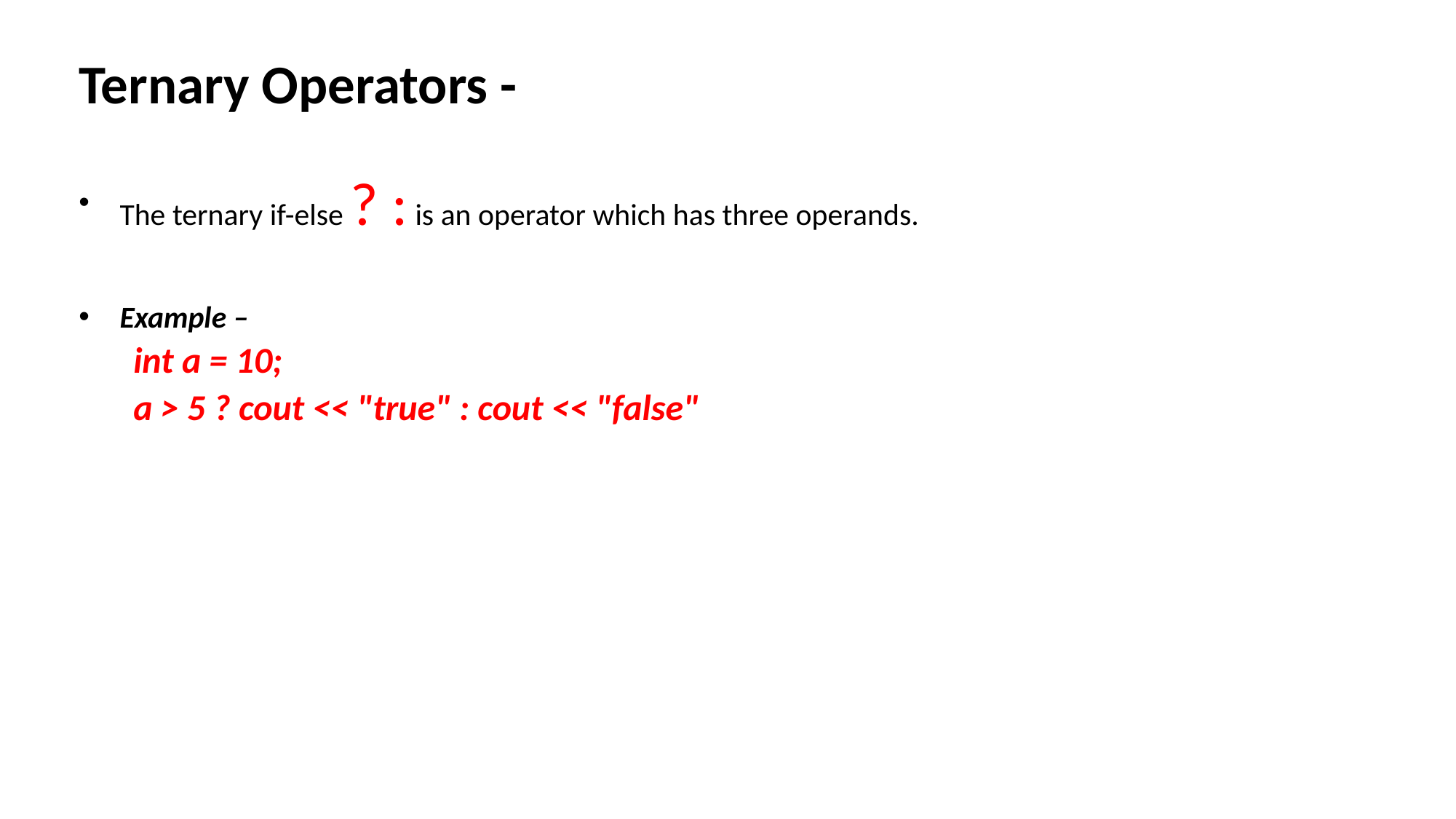

# Ternary Operators -
The ternary if-else ? : is an operator which has three operands.

Example –
int a = 10;
a > 5 ? cout << "true" : cout << "false"